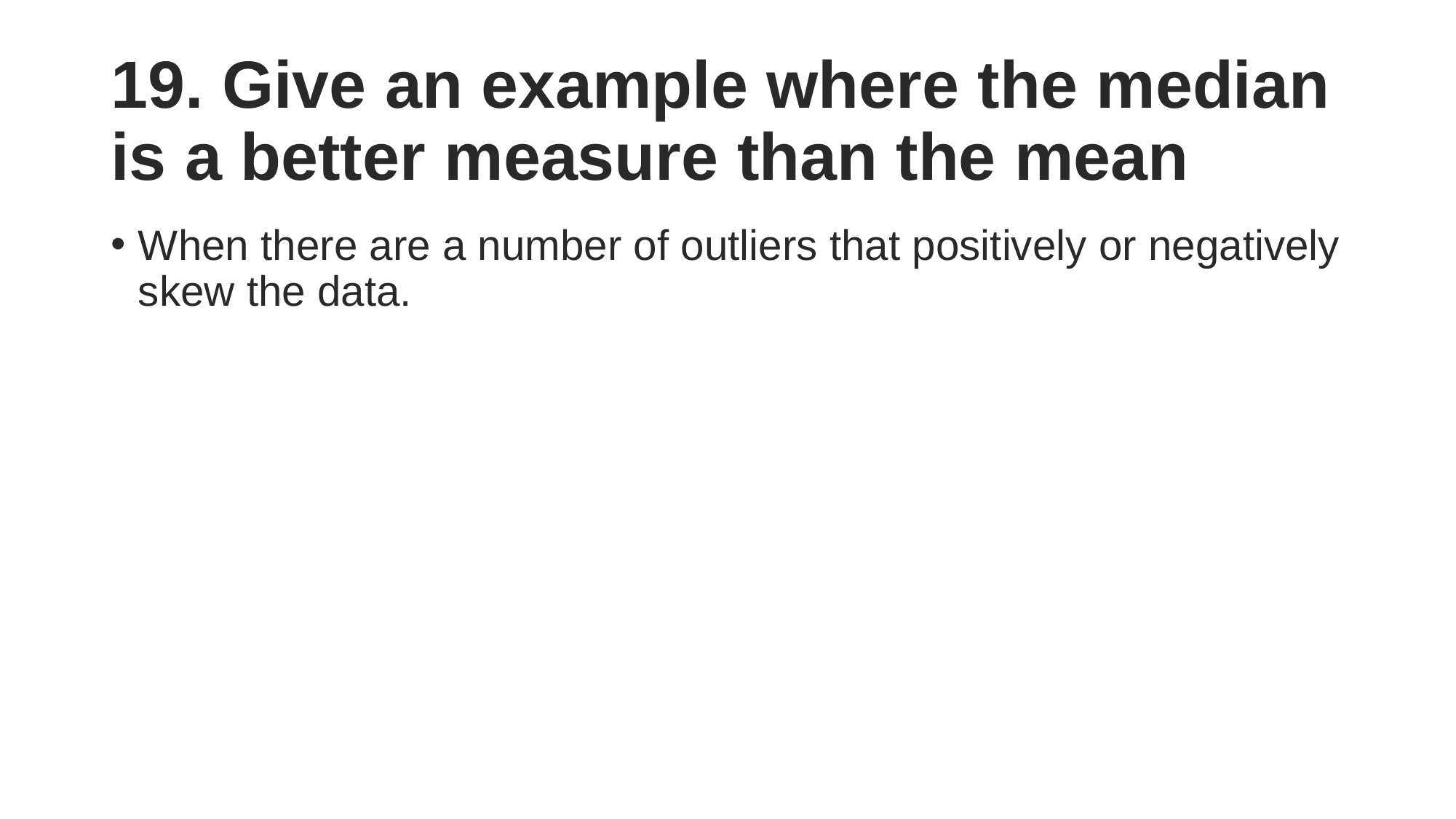

# 19. Give an example where the median is a better measure than the mean
When there are a number of outliers that positively or negatively skew the data.